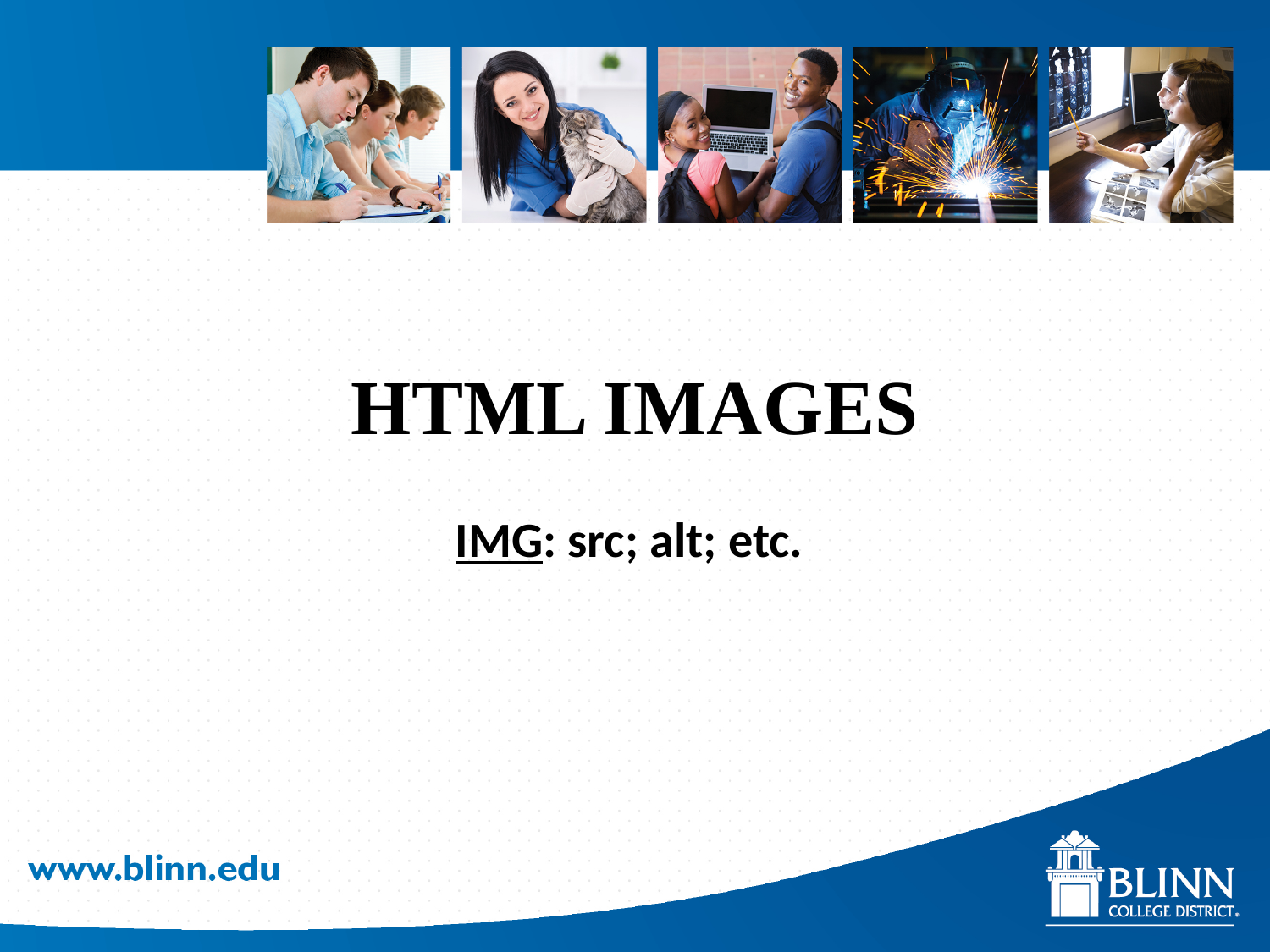

# HTML IMAGES
IMG: src; alt; etc.